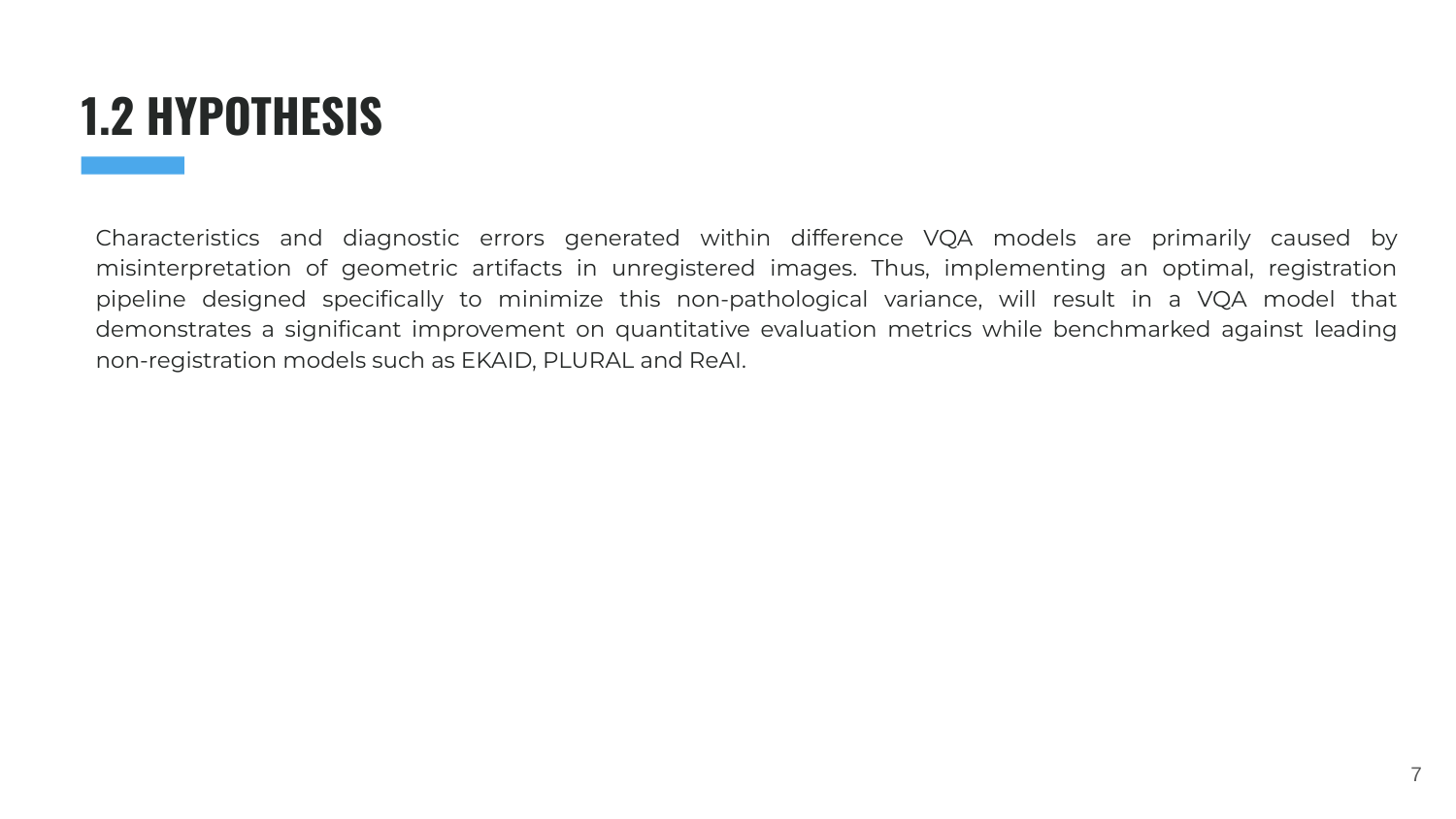

1.2 HYPOTHESIS

Characteristics and diagnostic errors generated within difference VQA models are primarily caused by misinterpretation of geometric artifacts in unregistered images. Thus, implementing an optimal, registration pipeline designed specifically to minimize this non-pathological variance, will result in a VQA model that demonstrates a significant improvement on quantitative evaluation metrics while benchmarked against leading non-registration models such as EKAID, PLURAL and ReAI.
7